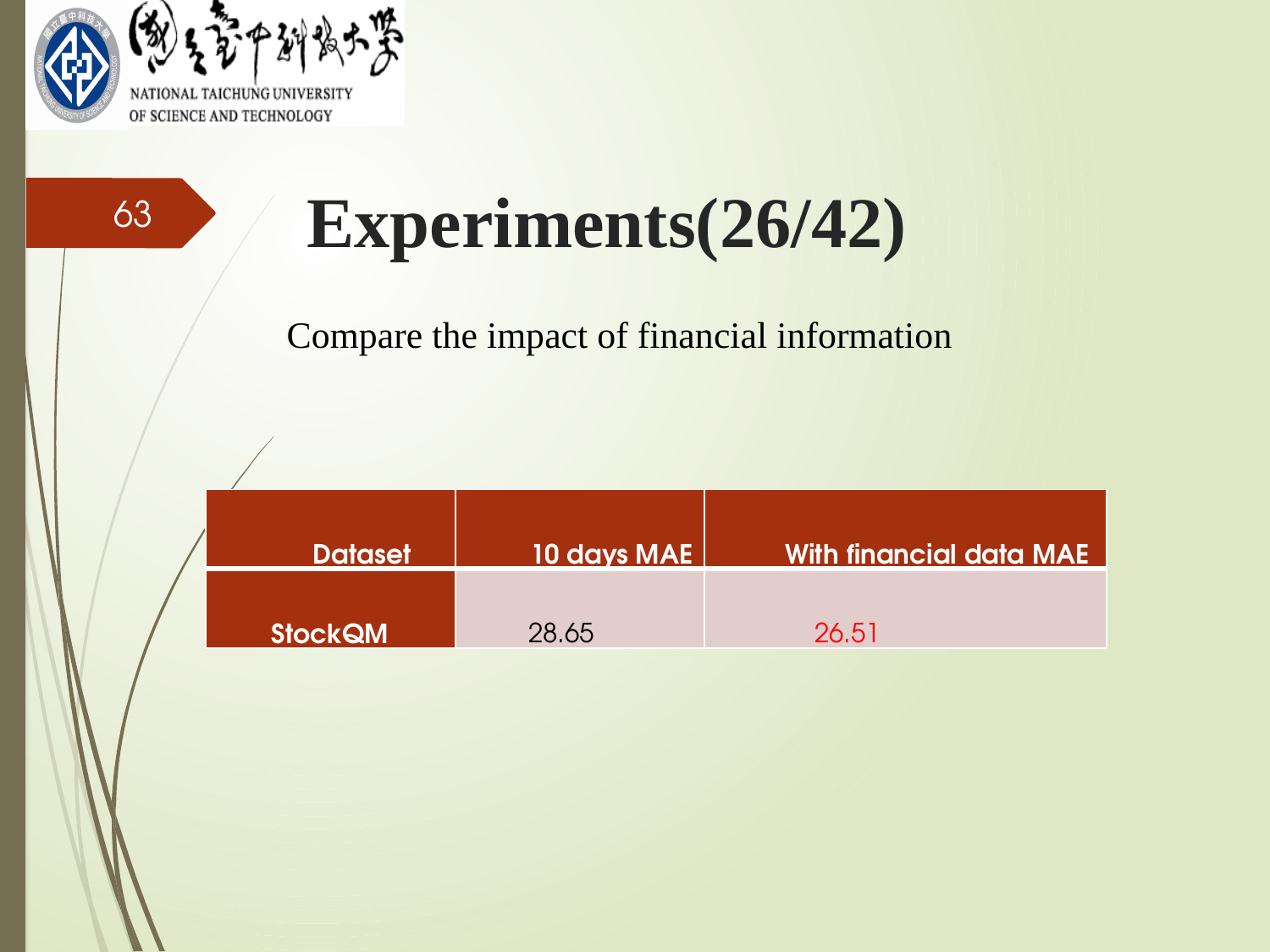

Experiments(26/42)
63
Compare the impact of financial information
| Dataset | 10 days MAE | With financial data MAE |
| --- | --- | --- |
| StockQM | 28.65 | 26.51 |